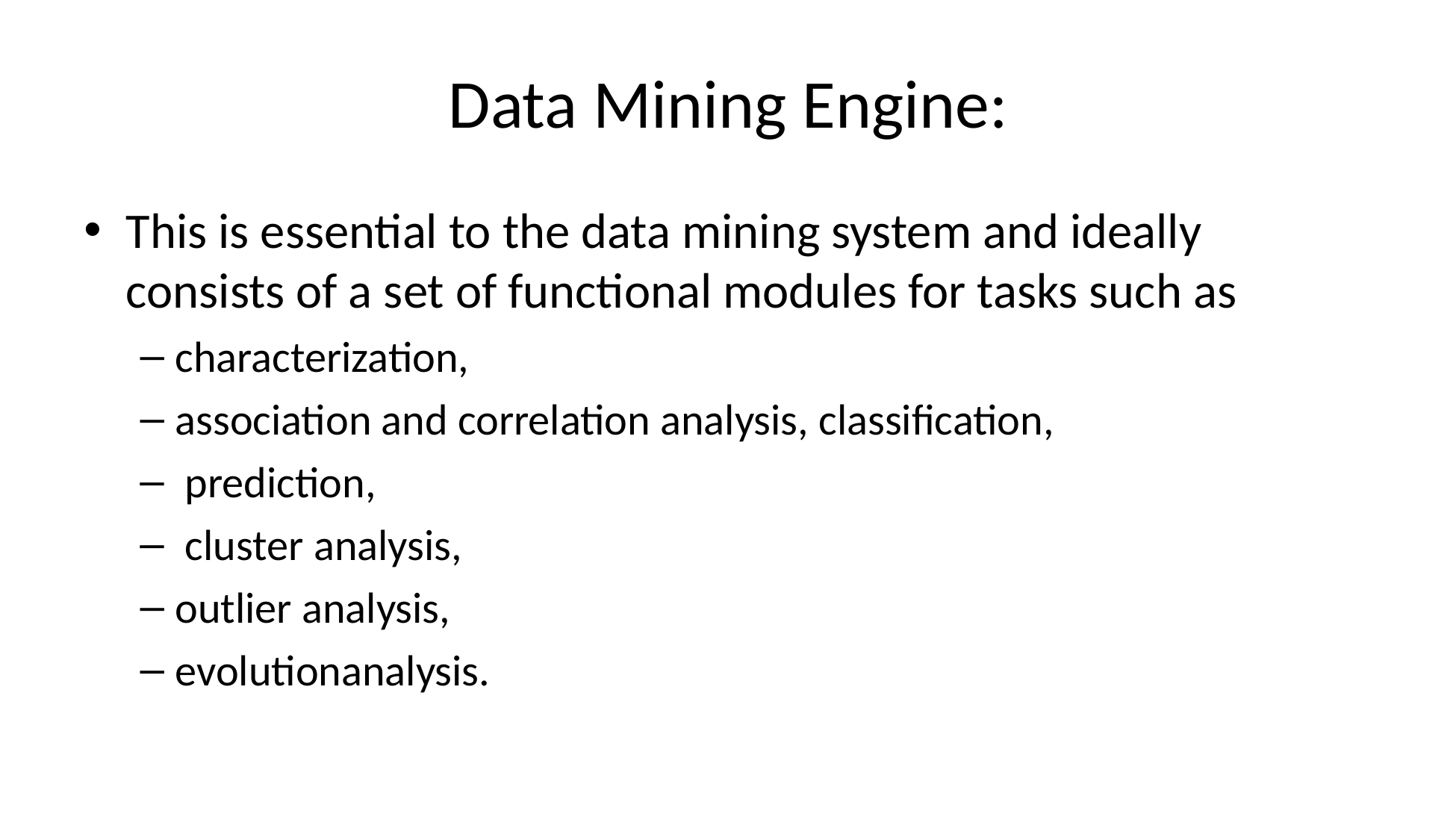

# Data Mining Engine:
This is essential to the data mining system and ideally  consists of a set of functional modules for tasks such as
characterization,
association and correlation analysis, classification,
prediction,
cluster analysis,
outlier analysis,
evolutionanalysis.